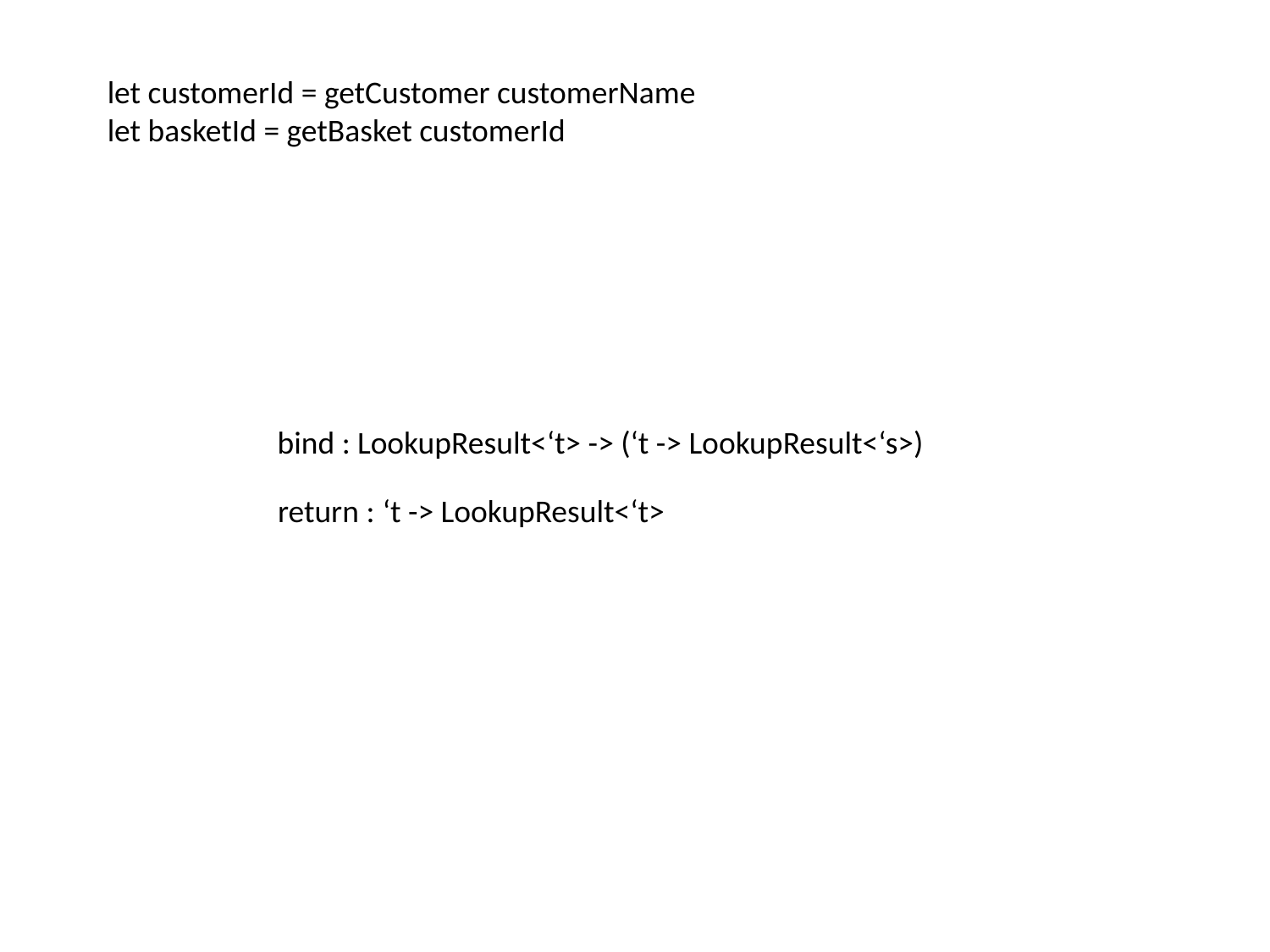

let customerId = getCustomer customerName
let basketId = getBasket customerId
bind :
LookupResult<‘t> -> (‘t -> LookupResult<‘s>)
return :
‘t -> LookupResult<‘t>